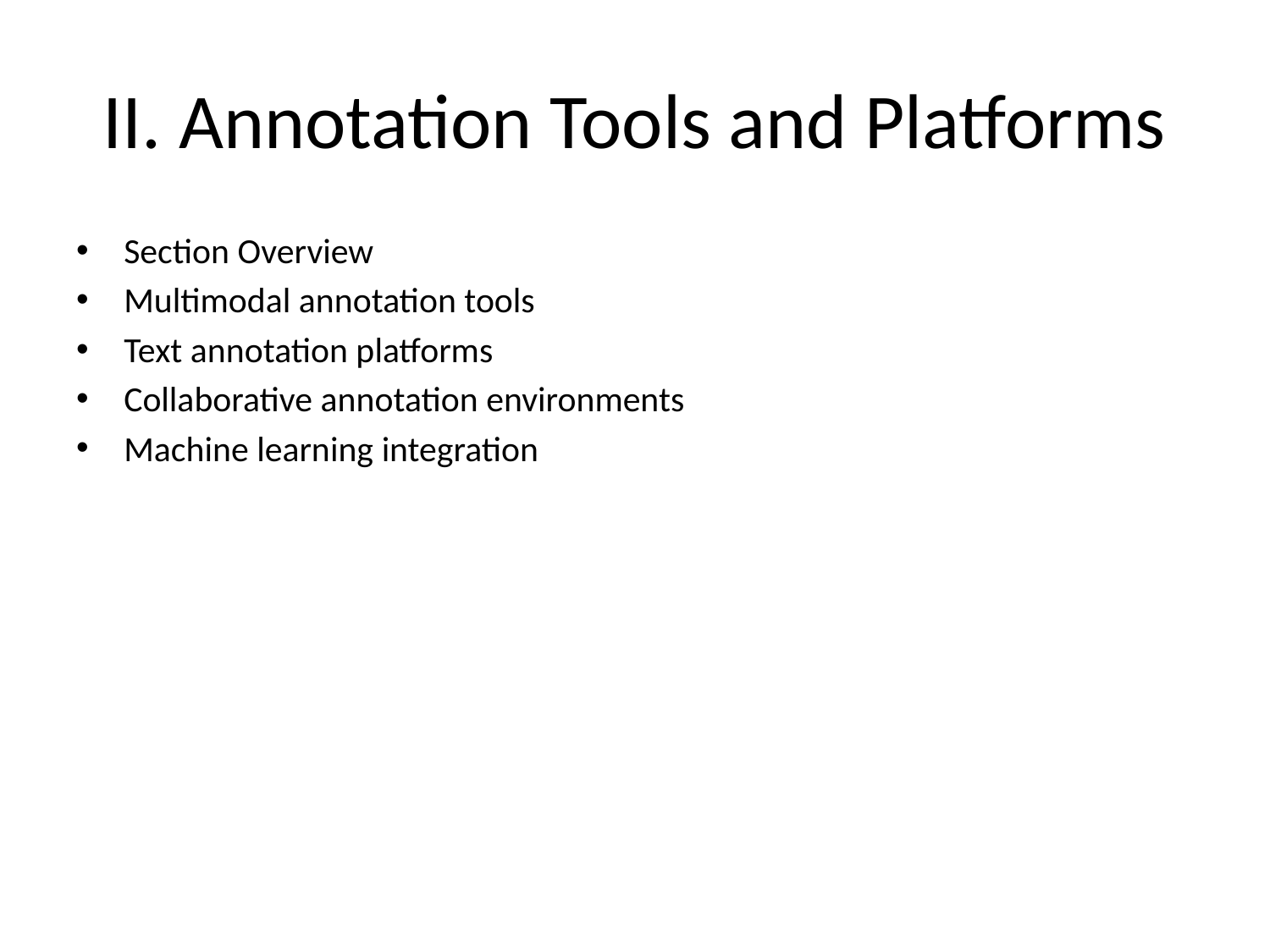

# II. Annotation Tools and Platforms
Section Overview
Multimodal annotation tools
Text annotation platforms
Collaborative annotation environments
Machine learning integration